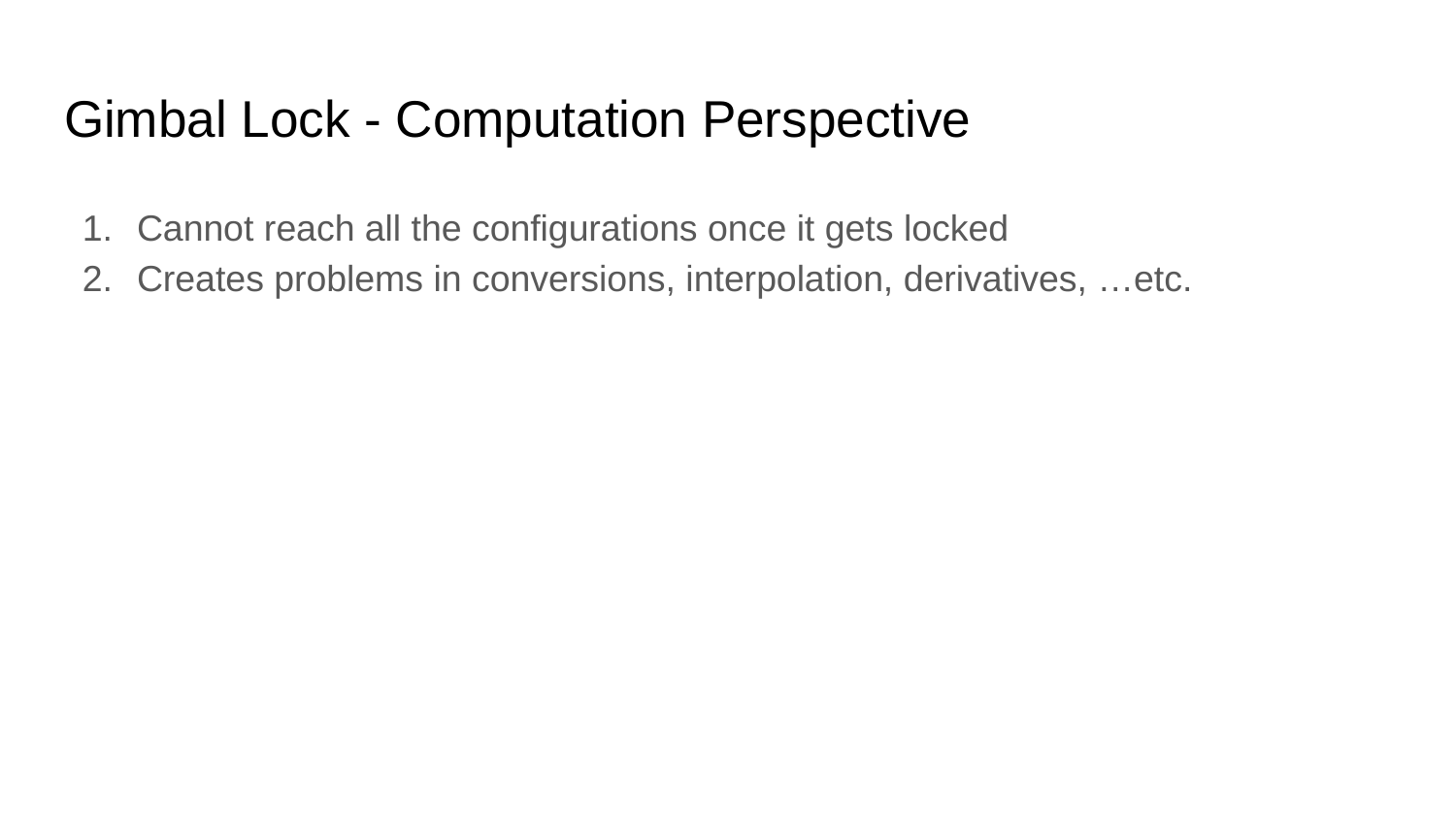

# Gimbal Lock - Computation Perspective
Cannot reach all the configurations once it gets locked
Creates problems in conversions, interpolation, derivatives, …etc.